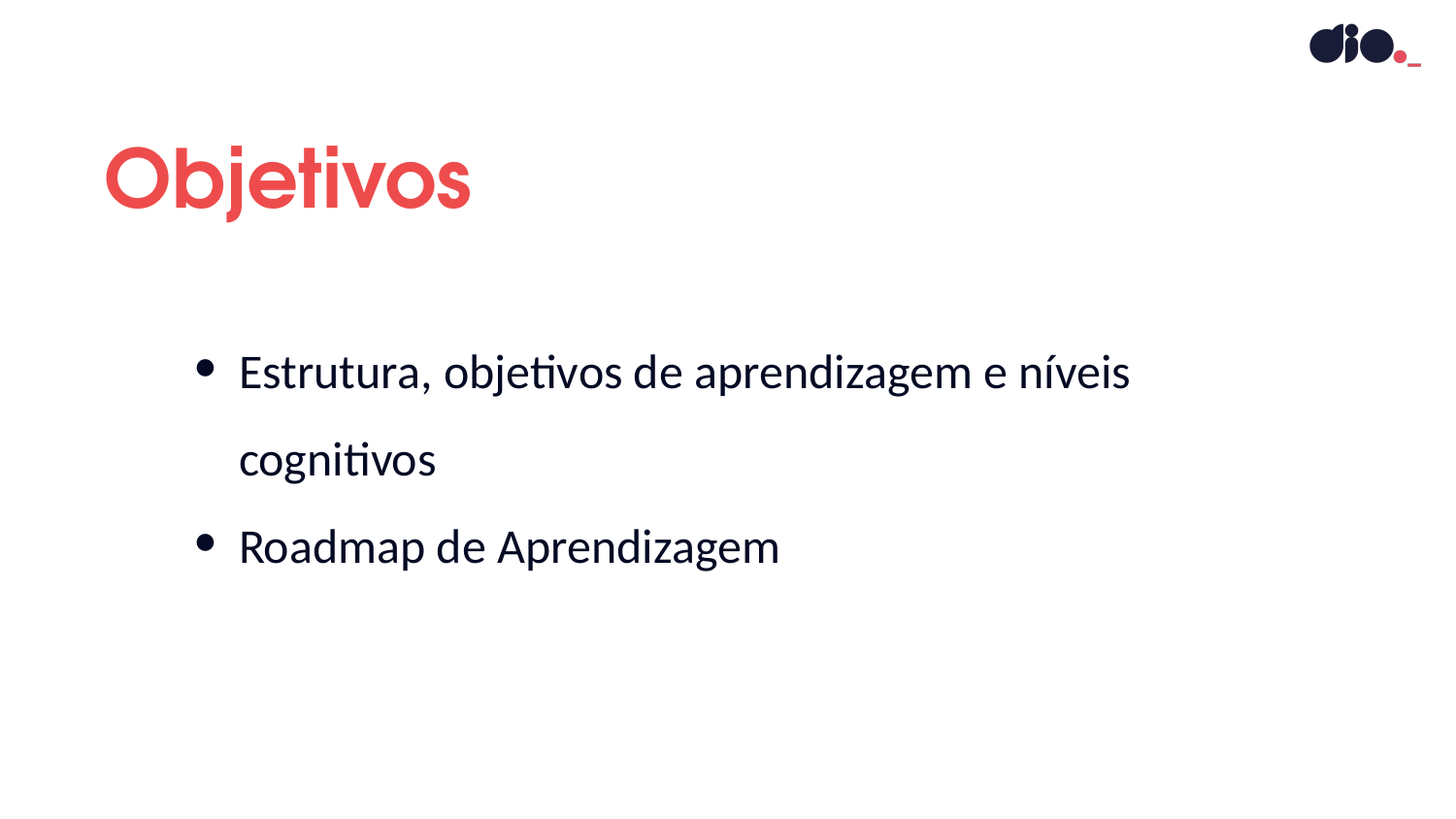

Objetivos
Estrutura, objetivos de aprendizagem e níveis cognitivos
Roadmap de Aprendizagem